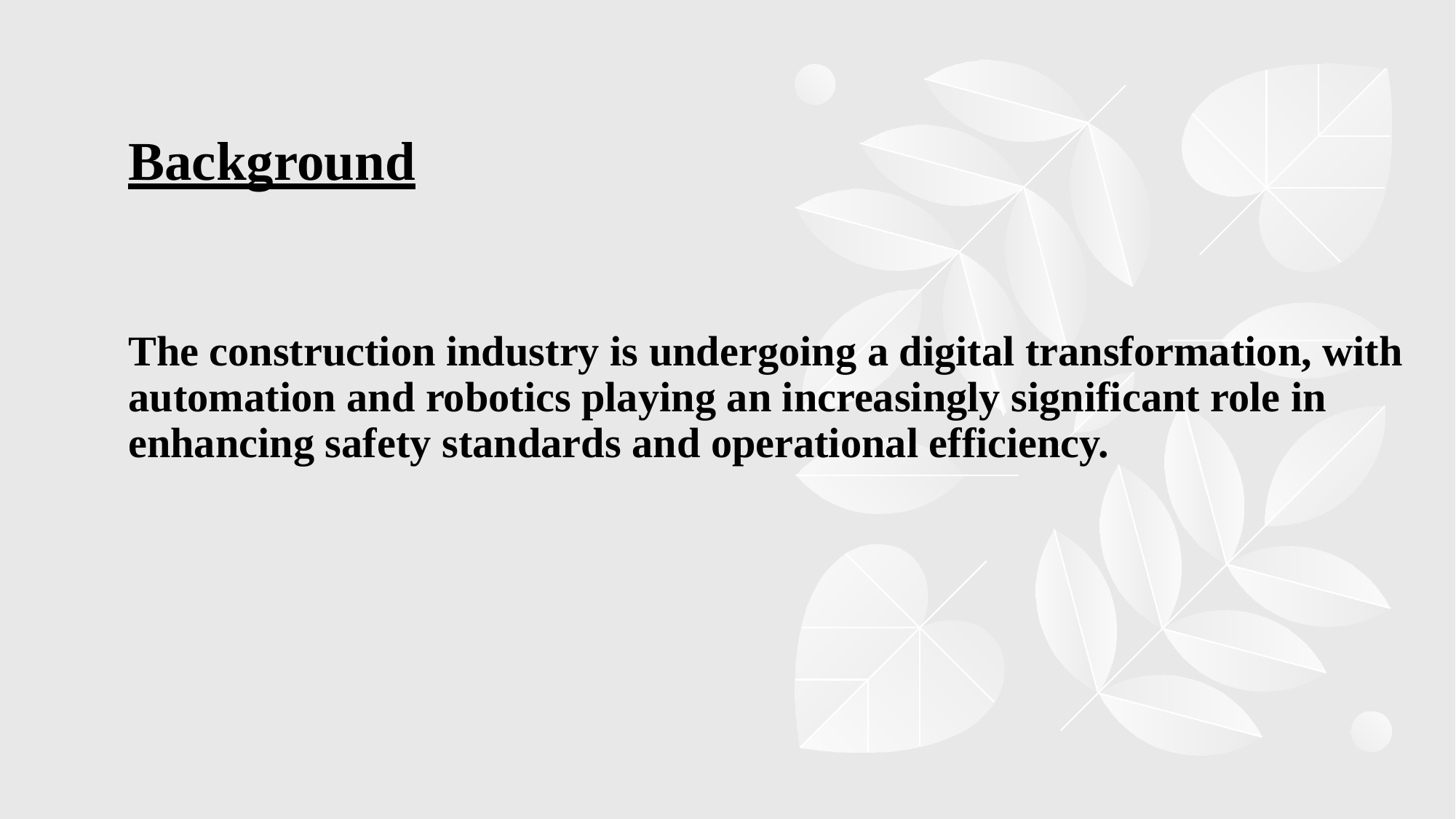

# Background The construction industry is undergoing a digital transformation, with automation and robotics playing an increasingly significant role in enhancing safety standards and operational efficiency.